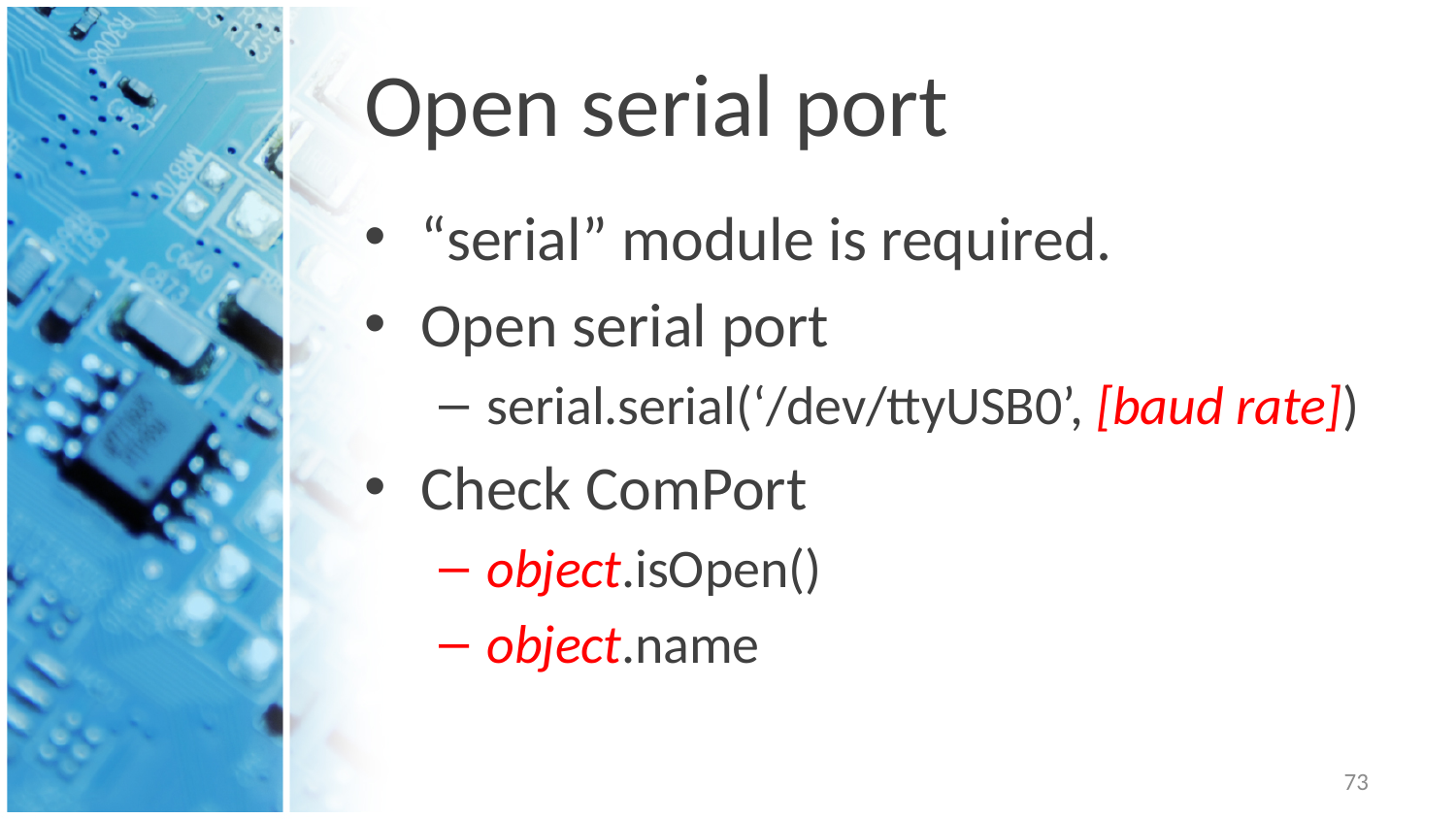

# Open serial port
“serial” module is required.
Open serial port
serial.serial(‘/dev/ttyUSB0’, [baud rate])
Check ComPort
object.isOpen()
object.name
73